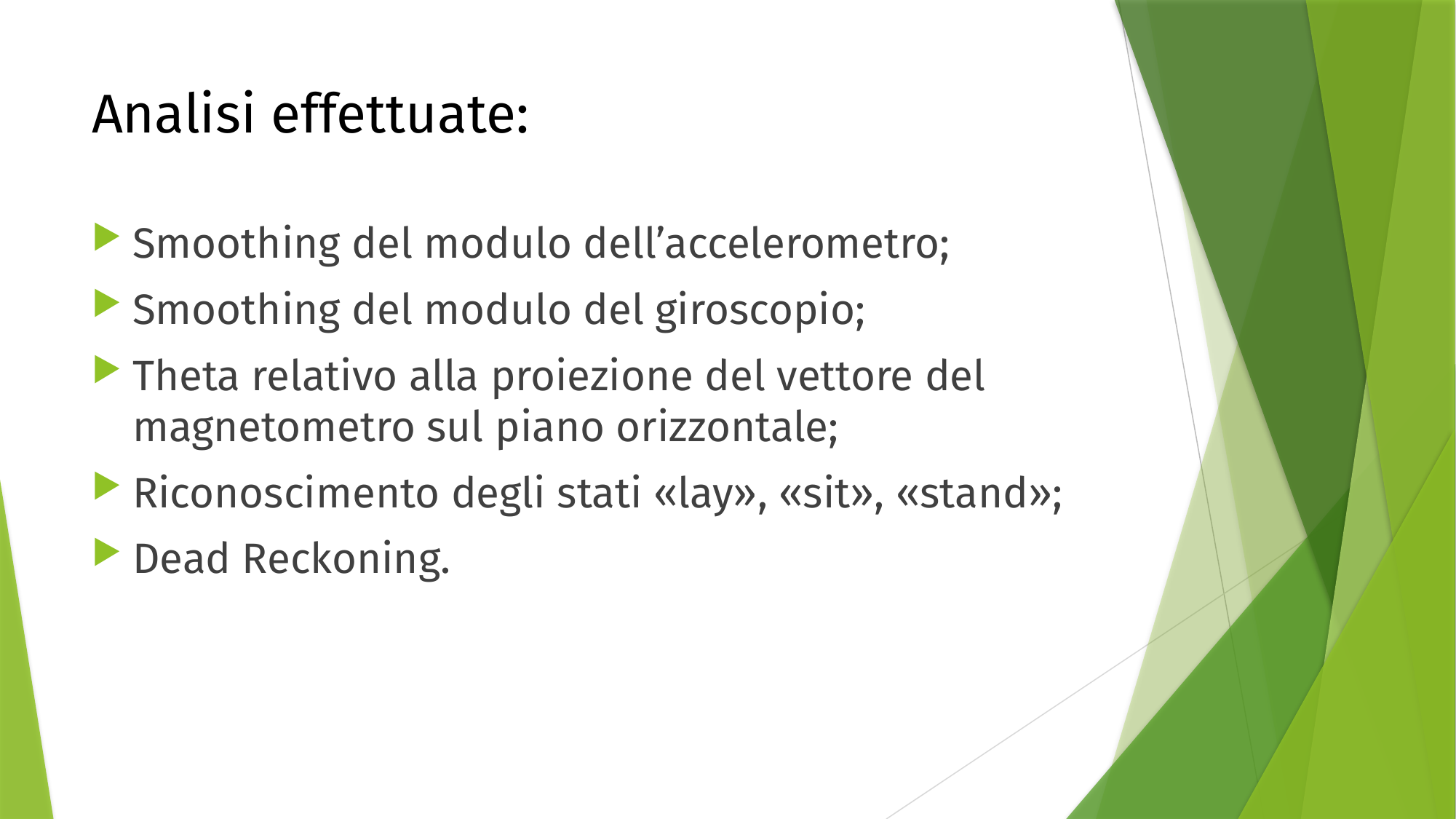

# Analisi effettuate:
Smoothing del modulo dell’accelerometro;
Smoothing del modulo del giroscopio;
Theta relativo alla proiezione del vettore del magnetometro sul piano orizzontale;
Riconoscimento degli stati «lay», «sit», «stand»;
Dead Reckoning.